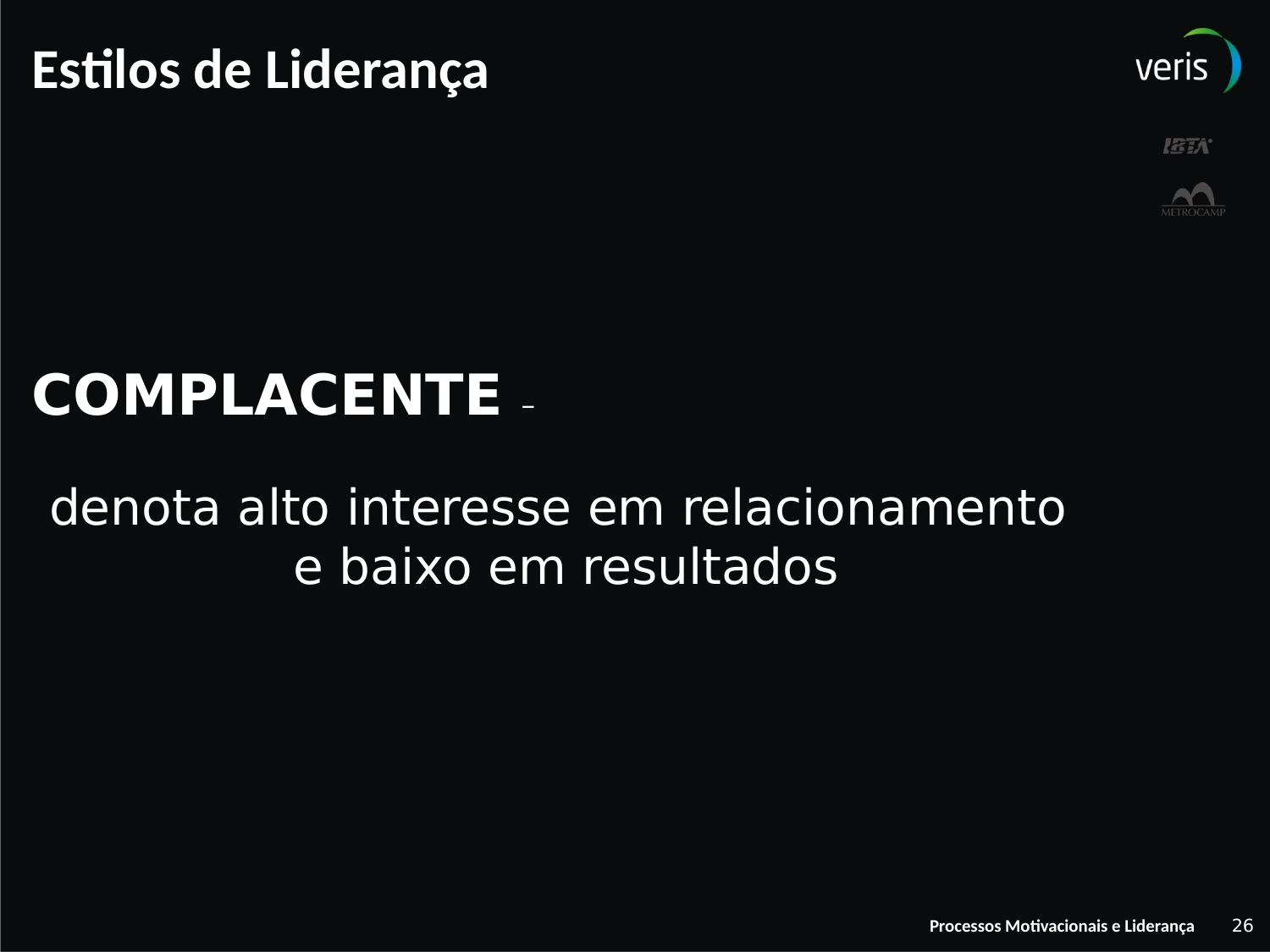

# Estilos de Liderança

COMPLACENTE –

denota alto interesse em relacionamento e baixo em resultados
26
Processos Motivacionais e Liderança